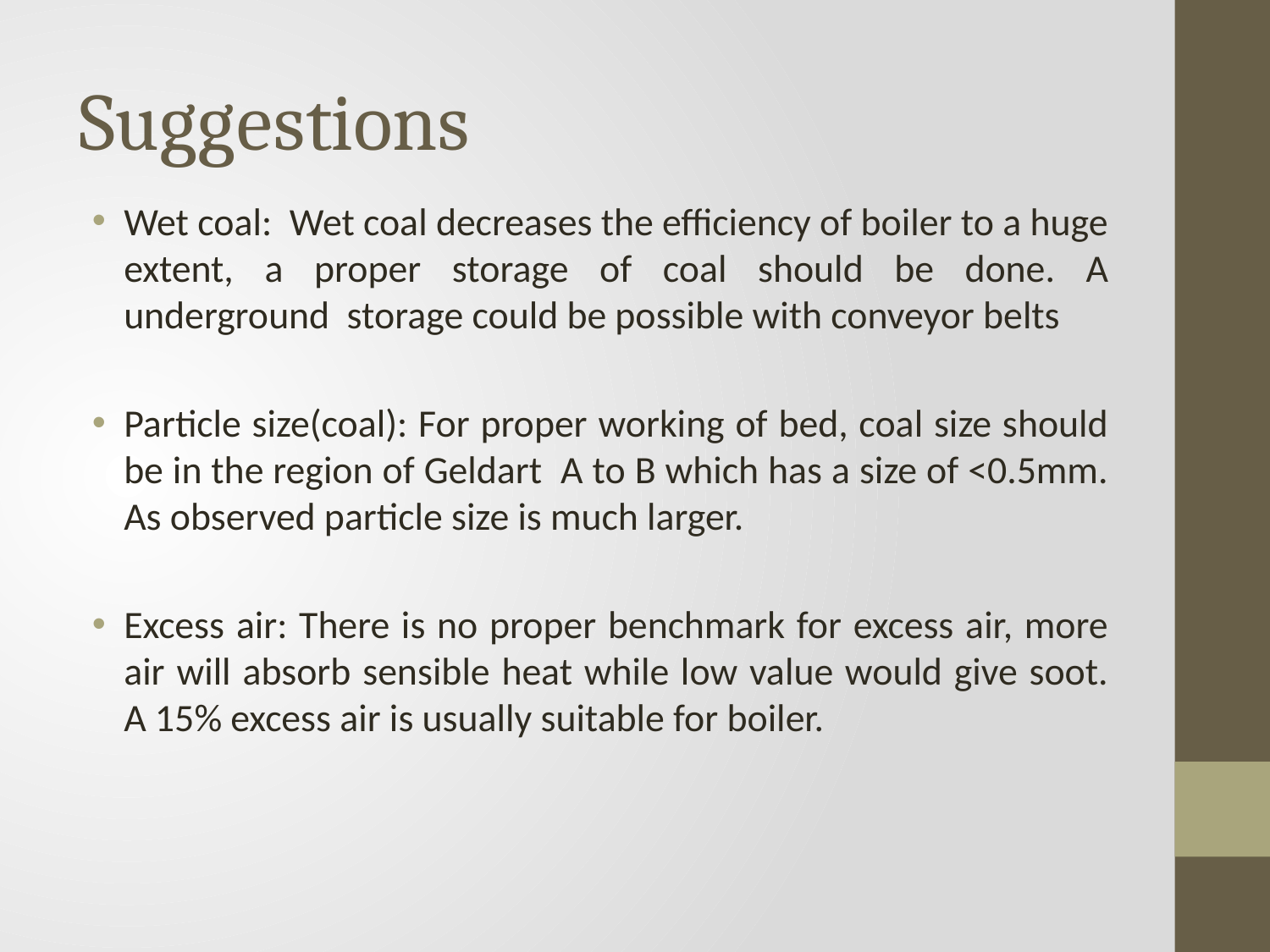

# Suggestions
Wet coal:  Wet coal decreases the efficiency of boiler to a huge extent, a proper storage of coal should be done. A underground  storage could be possible with conveyor belts

Particle size(coal): For proper working of bed, coal size should be in the region of Geldart  A to B which has a size of <0.5mm. As observed particle size is much larger.

Excess air: There is no proper benchmark for excess air, more air will absorb sensible heat while low value would give soot. A 15% excess air is usually suitable for boiler.